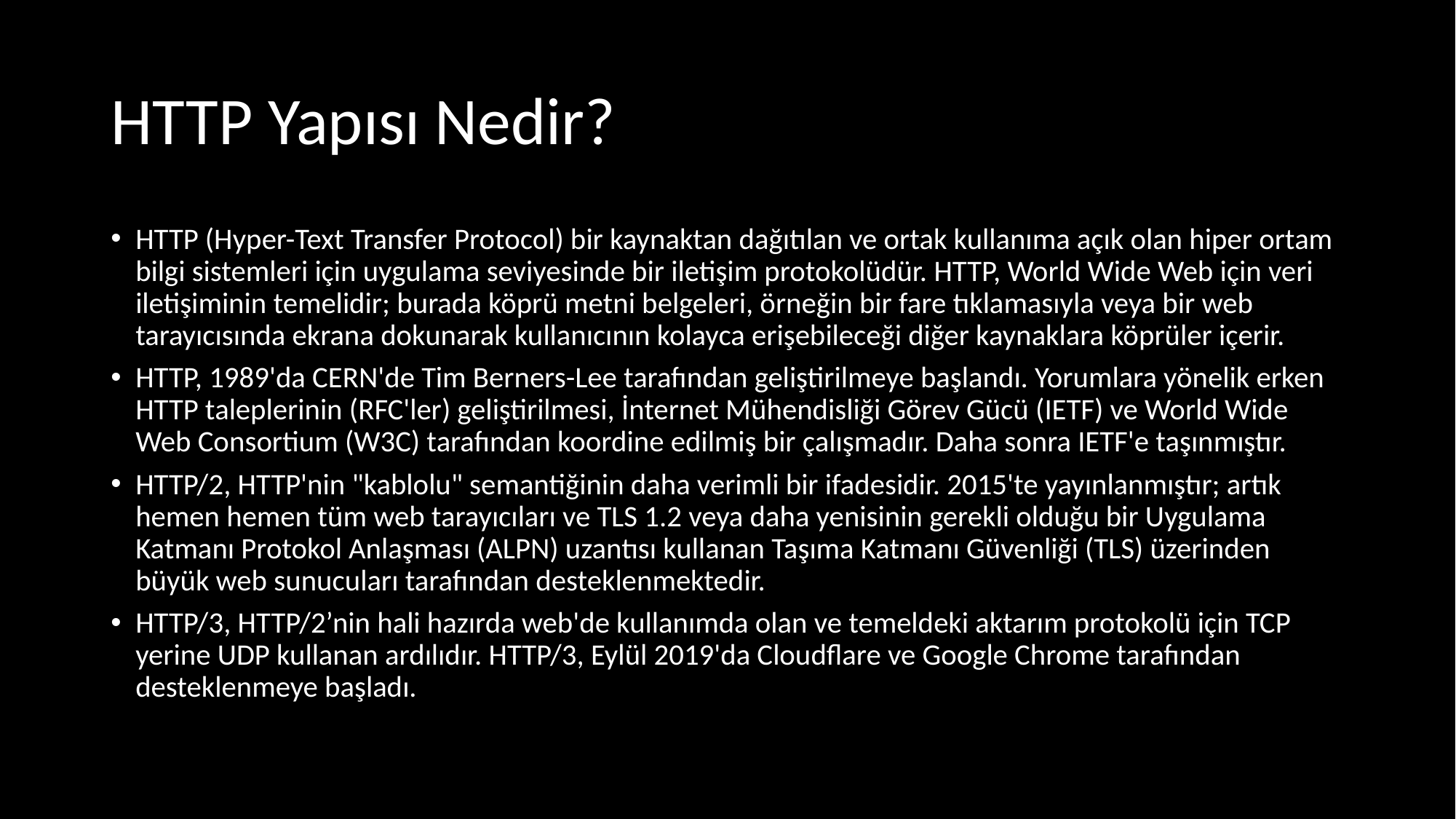

# HTTP Yapısı Nedir?
HTTP (Hyper-Text Transfer Protocol) bir kaynaktan dağıtılan ve ortak kullanıma açık olan hiper ortam bilgi sistemleri için uygulama seviyesinde bir iletişim protokolüdür. HTTP, World Wide Web için veri iletişiminin temelidir; burada köprü metni belgeleri, örneğin bir fare tıklamasıyla veya bir web tarayıcısında ekrana dokunarak kullanıcının kolayca erişebileceği diğer kaynaklara köprüler içerir.
HTTP, 1989'da CERN'de Tim Berners-Lee tarafından geliştirilmeye başlandı. Yorumlara yönelik erken HTTP taleplerinin (RFC'ler) geliştirilmesi, İnternet Mühendisliği Görev Gücü (IETF) ve World Wide Web Consortium (W3C) tarafından koordine edilmiş bir çalışmadır. Daha sonra IETF'e taşınmıştır.
HTTP/2, HTTP'nin "kablolu" semantiğinin daha verimli bir ifadesidir. 2015'te yayınlanmıştır; artık hemen hemen tüm web tarayıcıları ve TLS 1.2 veya daha yenisinin gerekli olduğu bir Uygulama Katmanı Protokol Anlaşması (ALPN) uzantısı kullanan Taşıma Katmanı Güvenliği (TLS) üzerinden büyük web sunucuları tarafından desteklenmektedir.
HTTP/3, HTTP/2’nin hali hazırda web'de kullanımda olan ve temeldeki aktarım protokolü için TCP yerine UDP kullanan ardılıdır. HTTP/3, Eylül 2019'da Cloudflare ve Google Chrome tarafından desteklenmeye başladı.